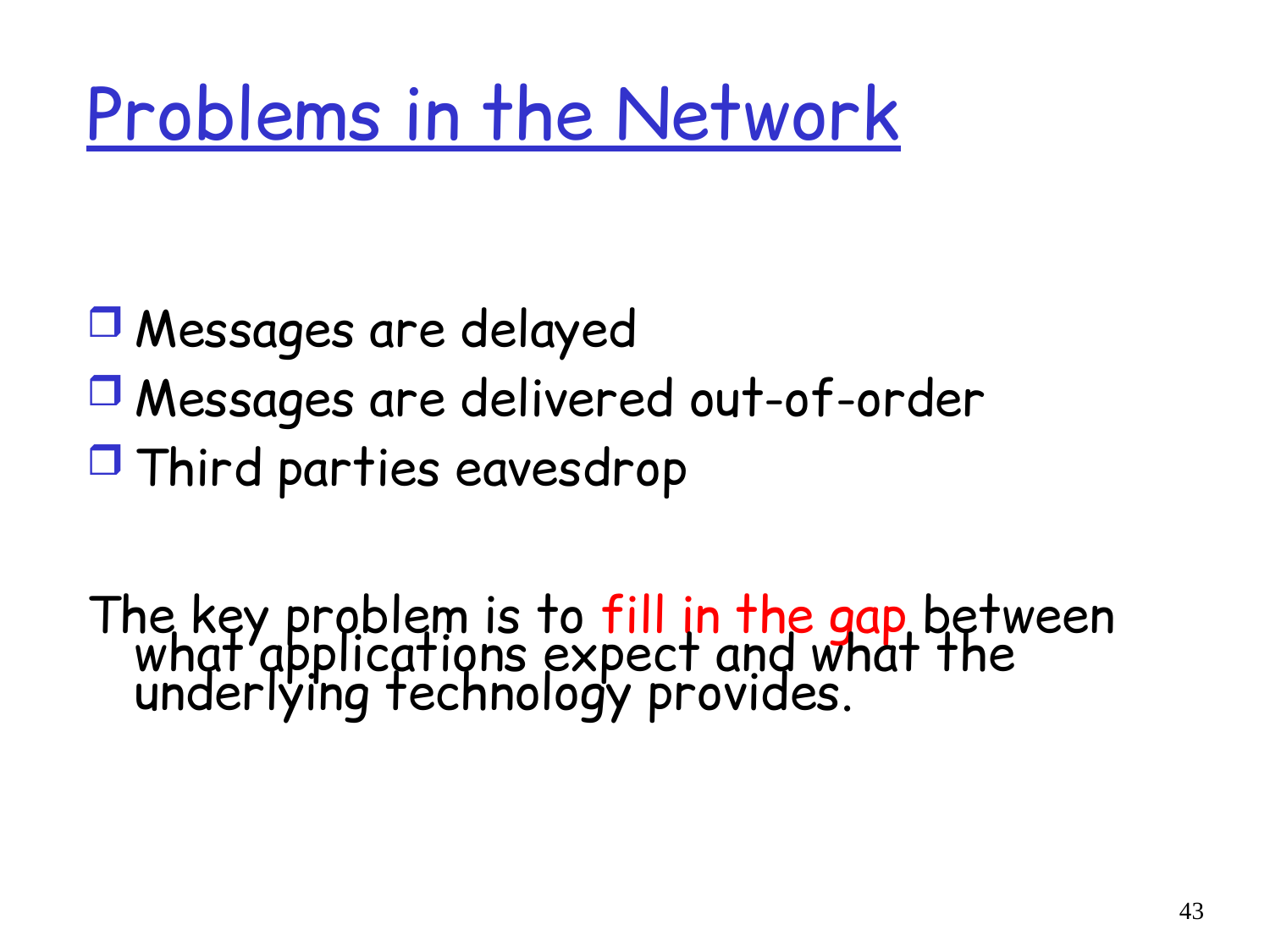

# Problems in the Network

Messages are delayed
Messages are delivered out-of-order
Third parties eavesdrop

The key problem is to fill in the gap between what applications expect and what the underlying technology provides.
43